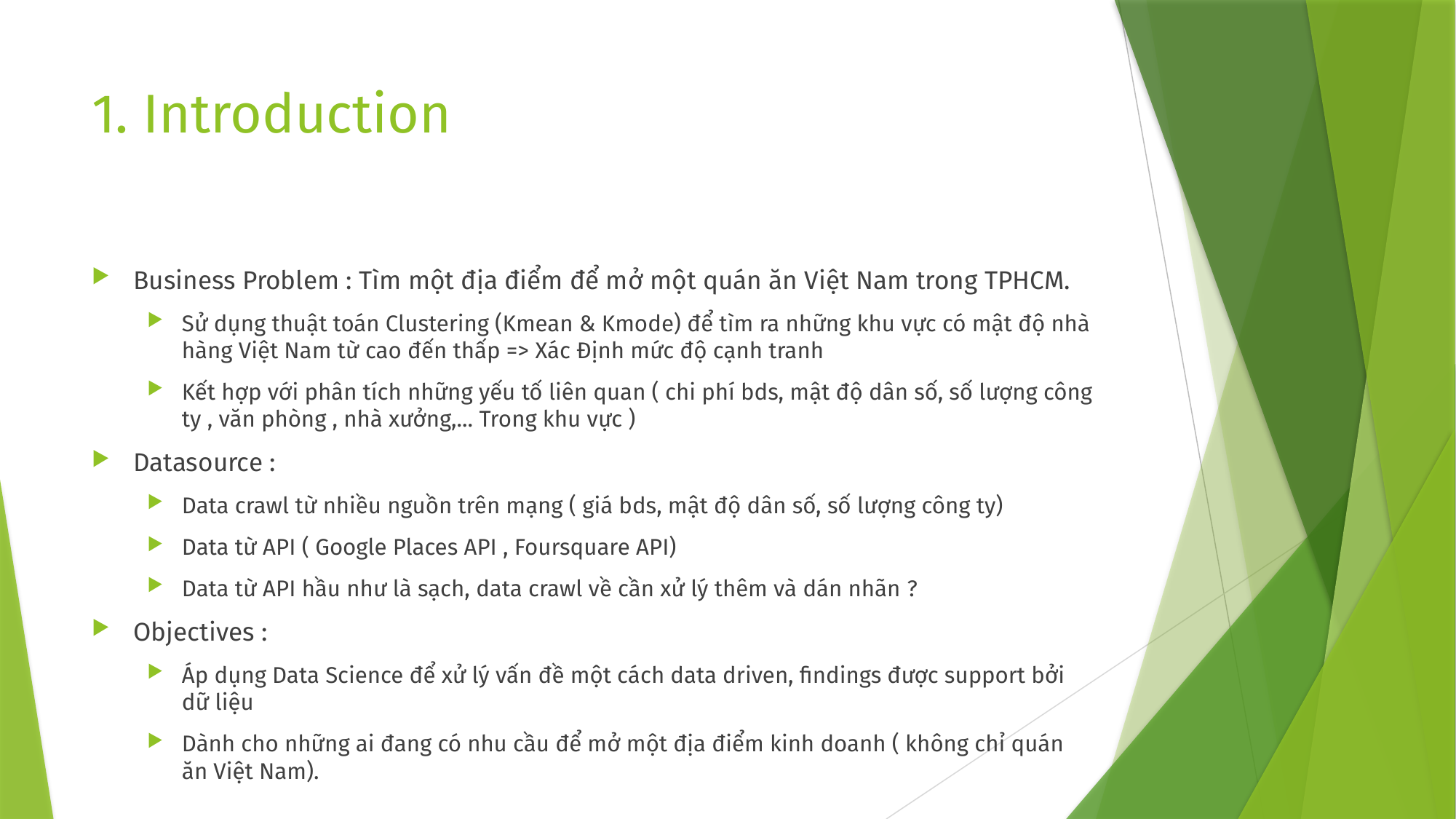

# 1. Introduction
Business Problem : Tìm một địa điểm để mở một quán ăn Việt Nam trong TPHCM.
Sử dụng thuật toán Clustering (Kmean & Kmode) để tìm ra những khu vực có mật độ nhà hàng Việt Nam từ cao đến thấp => Xác Định mức độ cạnh tranh
Kết hợp với phân tích những yếu tố liên quan ( chi phí bds, mật độ dân số, số lượng công ty , văn phòng , nhà xưởng,... Trong khu vực )
Datasource :
Data crawl từ nhiều nguồn trên mạng ( giá bds, mật độ dân số, số lượng công ty)
Data từ API ( Google Places API , Foursquare API)
Data từ API hầu như là sạch, data crawl về cần xử lý thêm và dán nhãn ?
Objectives :
Áp dụng Data Science để xử lý vấn đề một cách data driven, findings được support bởi dữ liệu
Dành cho những ai đang có nhu cầu để mở một địa điểm kinh doanh ( không chỉ quán ăn Việt Nam).